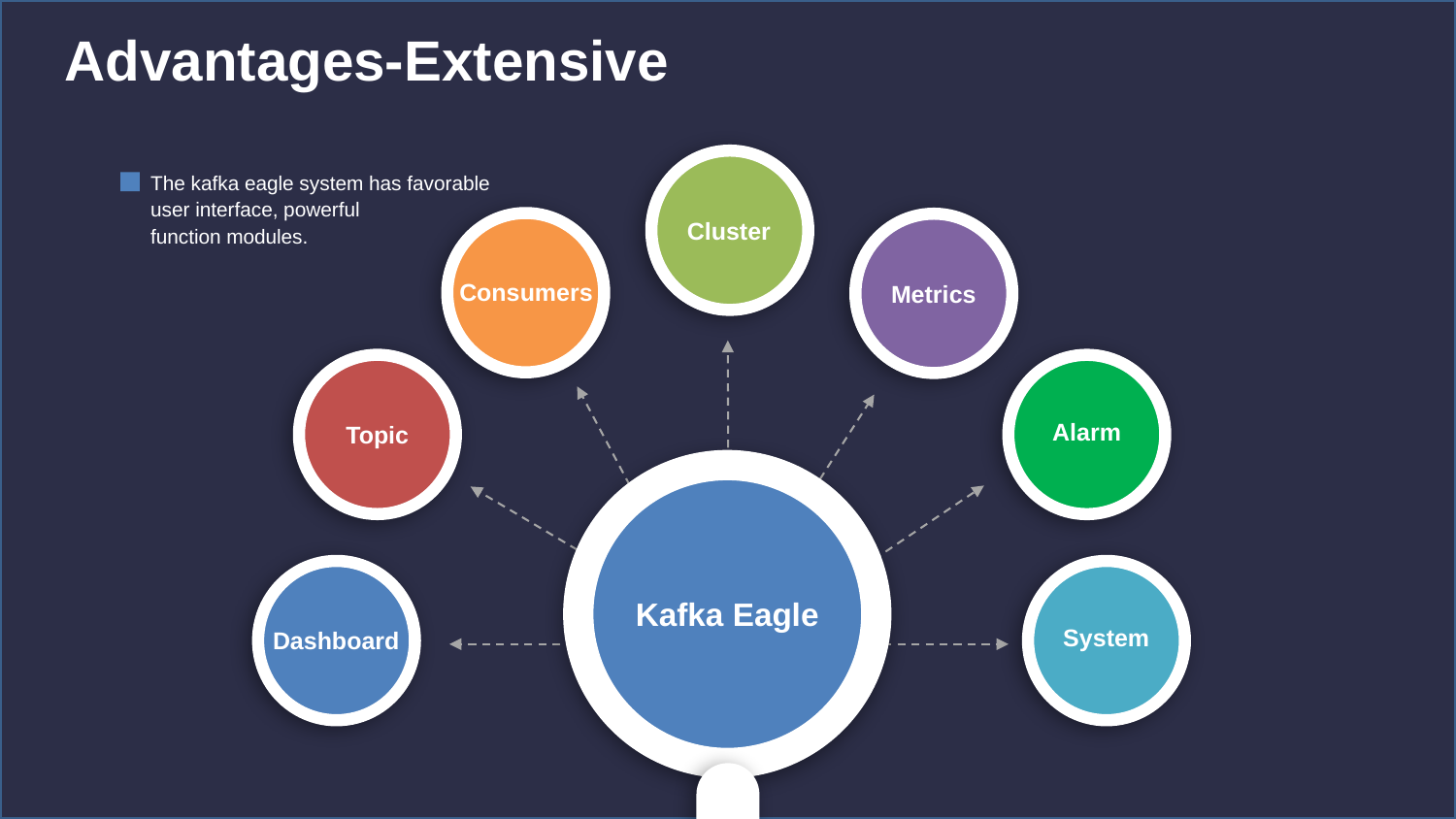

The kafka eagle system has favorable
user interface, powerful
function modules.

Cluster

Consumers
Metrics

Alarm
Topic

Kafka Eagle
System
Dashboard